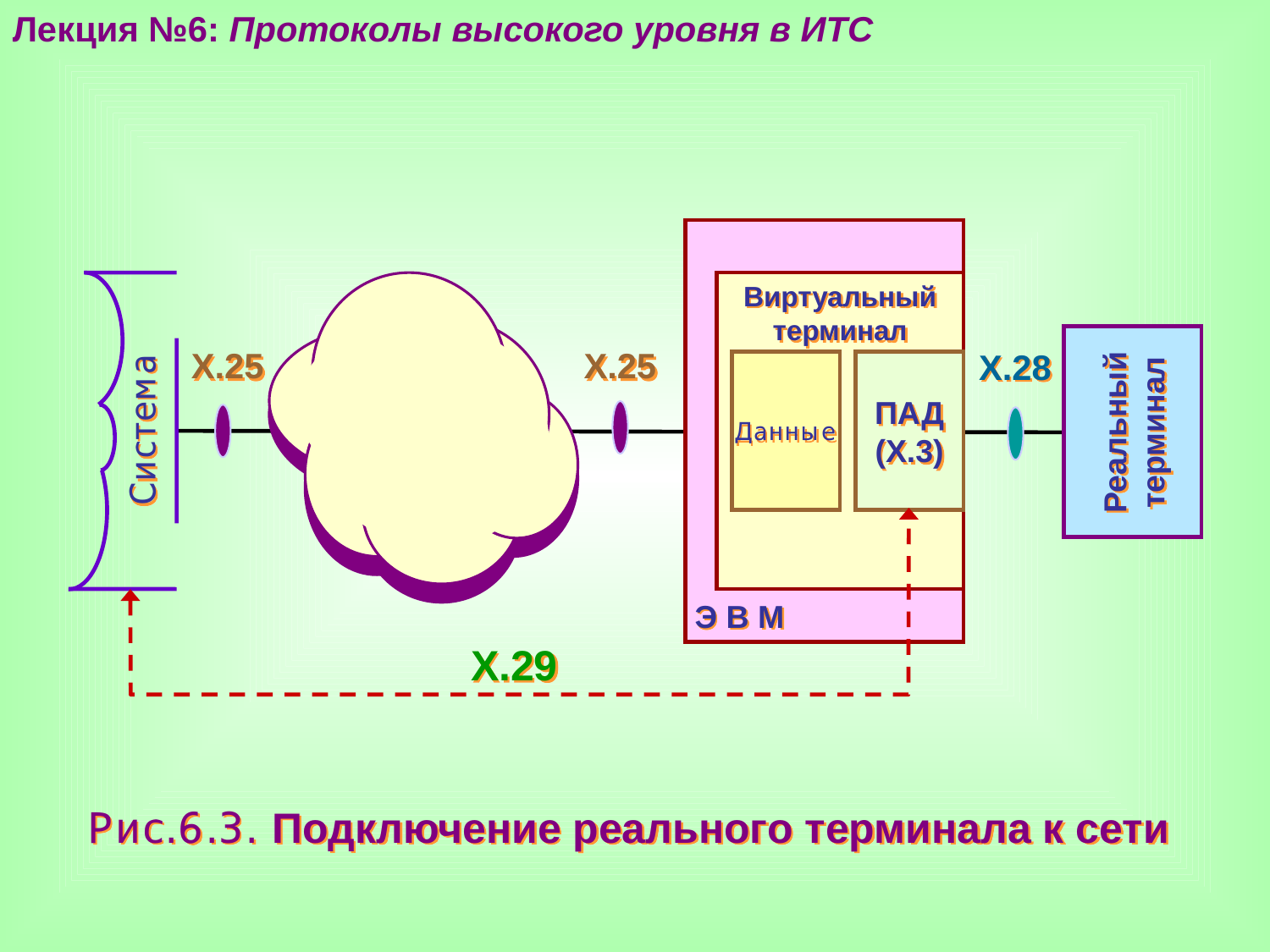

Лекция №6: Протоколы высокого уровня в ИТС

Виртуальный терминал

Х.25
Х.25
Х.28
Реальный
терминал

ПАД
(Х.3)

Система

Данные

Э В М
Х.29
Рис.6.3. Подключение реального терминала к сети